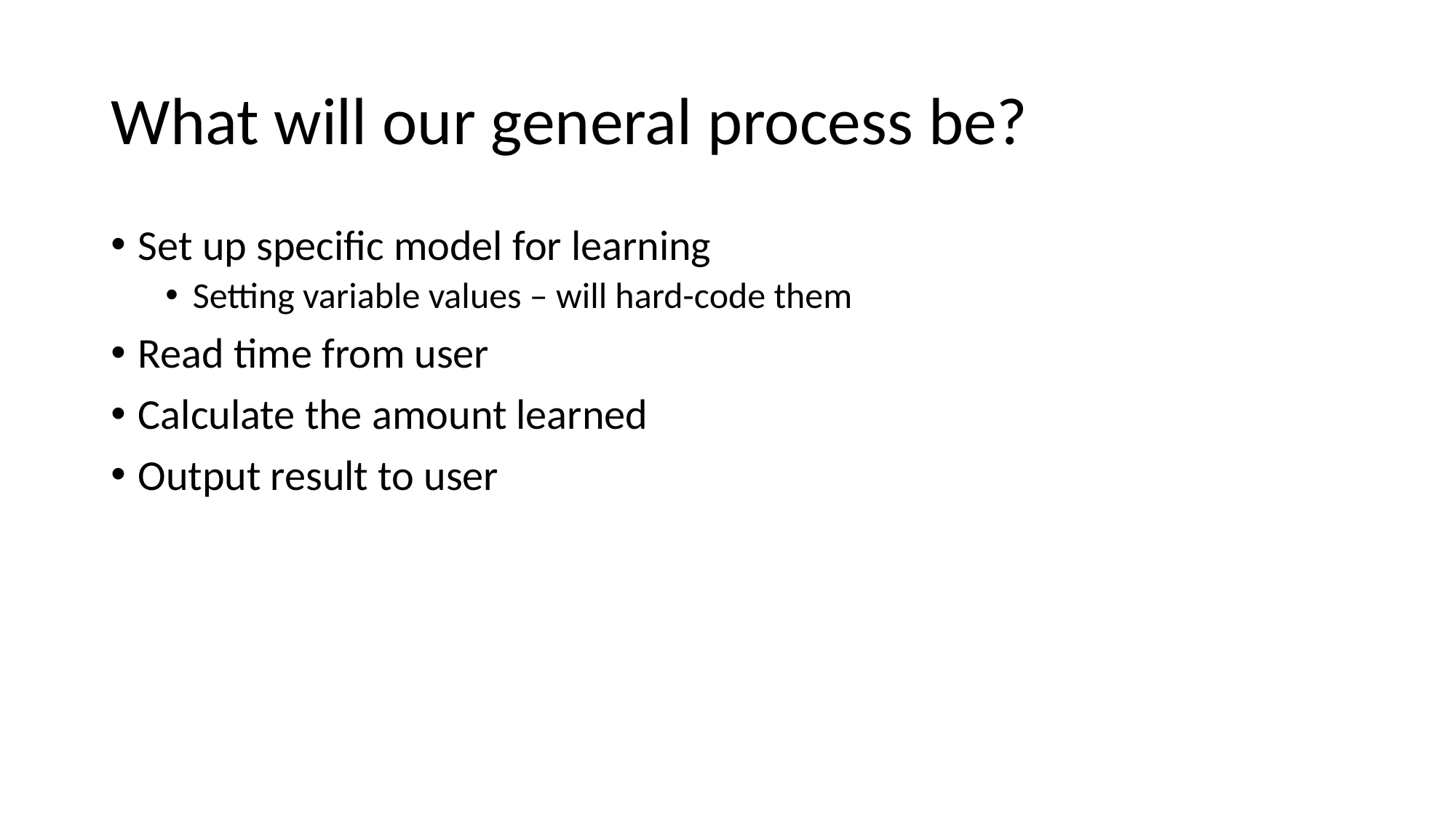

# What will our general process be?
Set up specific model for learning
Setting variable values – will hard-code them
Read time from user
Calculate the amount learned
Output result to user